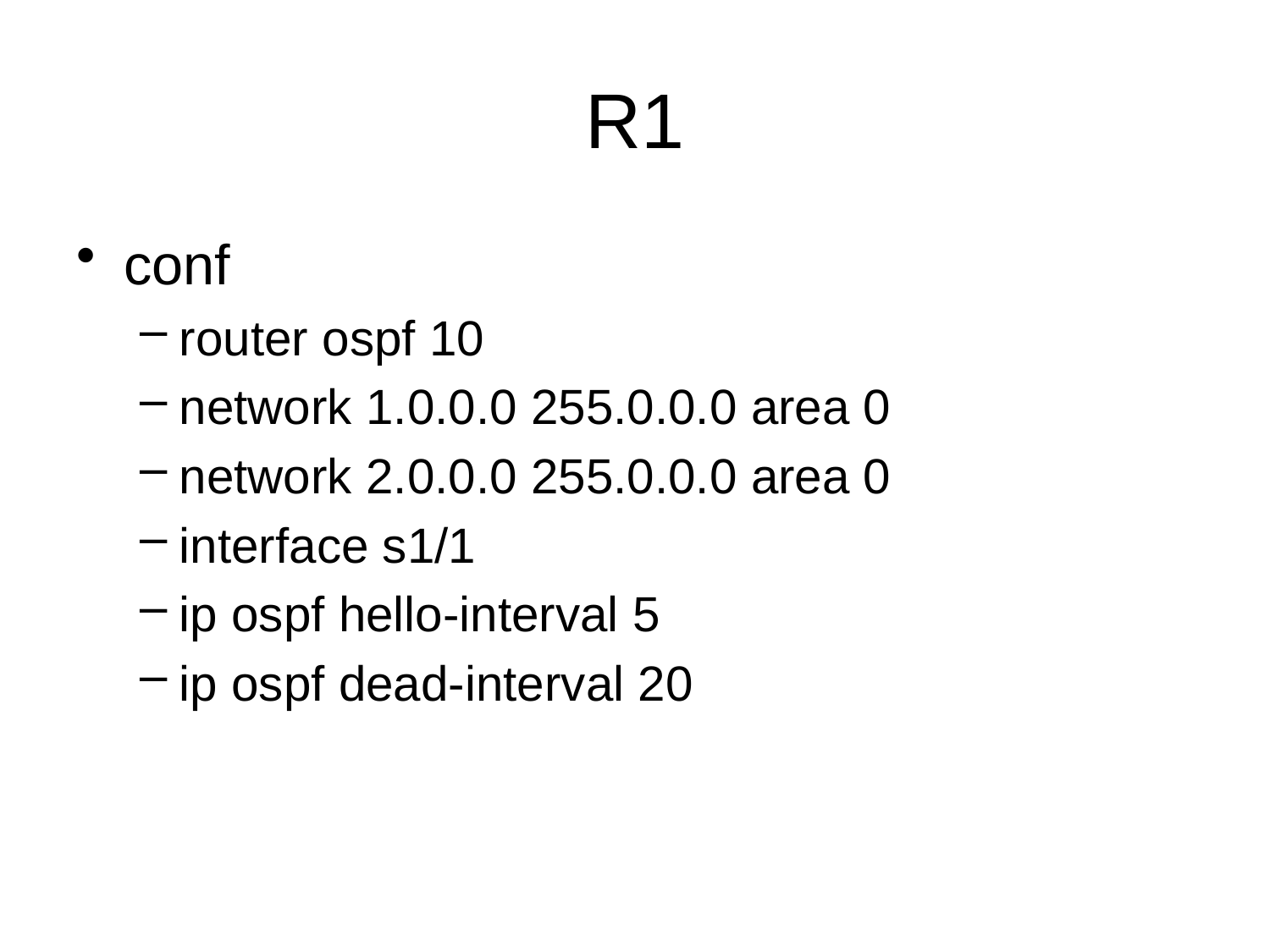

# R1
conf
router ospf 10
network 1.0.0.0 255.0.0.0 area 0
network 2.0.0.0 255.0.0.0 area 0
interface s1/1
ip ospf hello-interval 5
ip ospf dead-interval 20